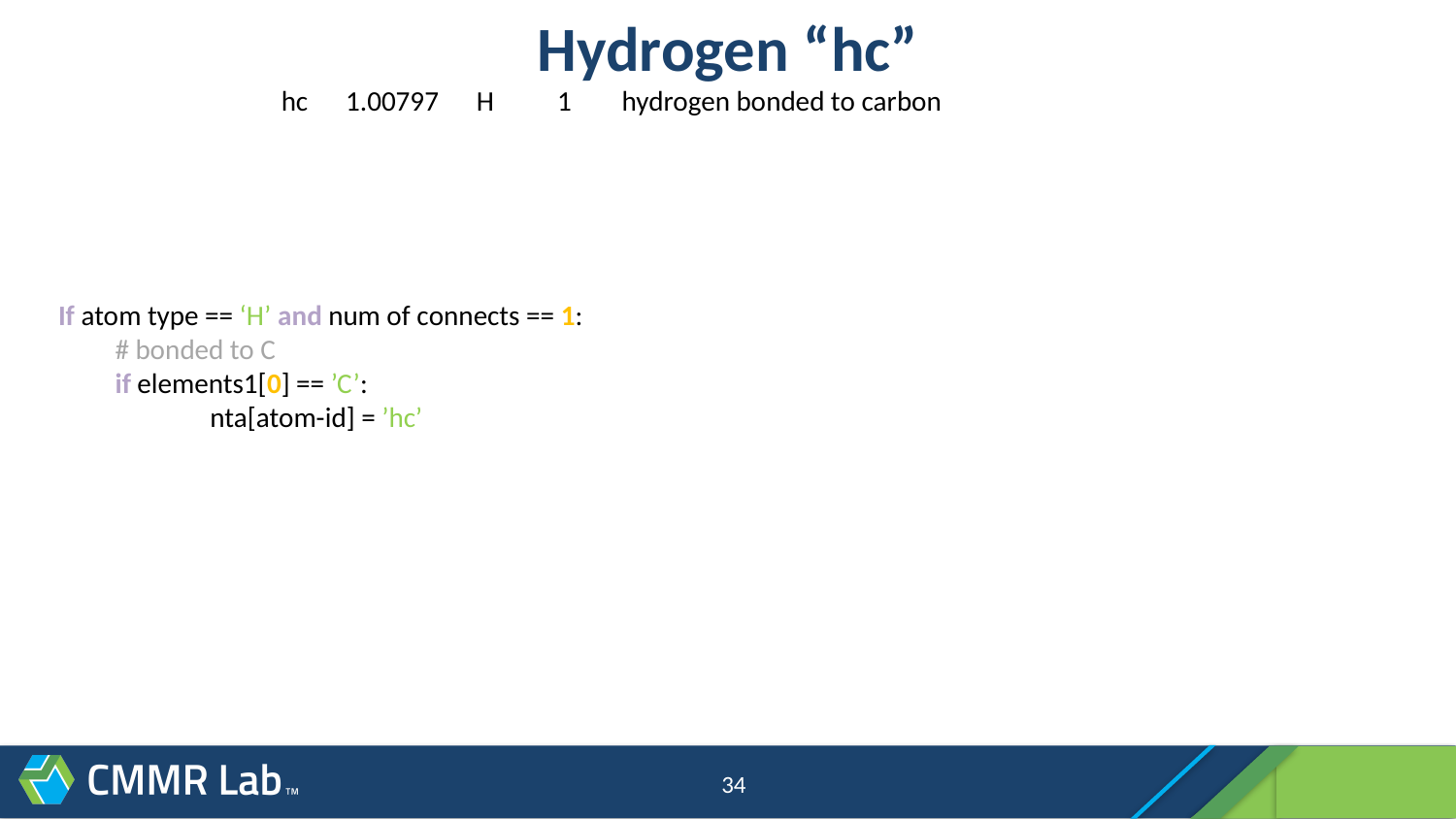

# Hydrogen “hc”
hc      1.00797      H          1        hydrogen bonded to carbon

If atom type == ‘H’ and num of connects == 1:
         # bonded to C
         if elements1[0] == ’C’:
         	 nta[atom-id] = ’hc’

34